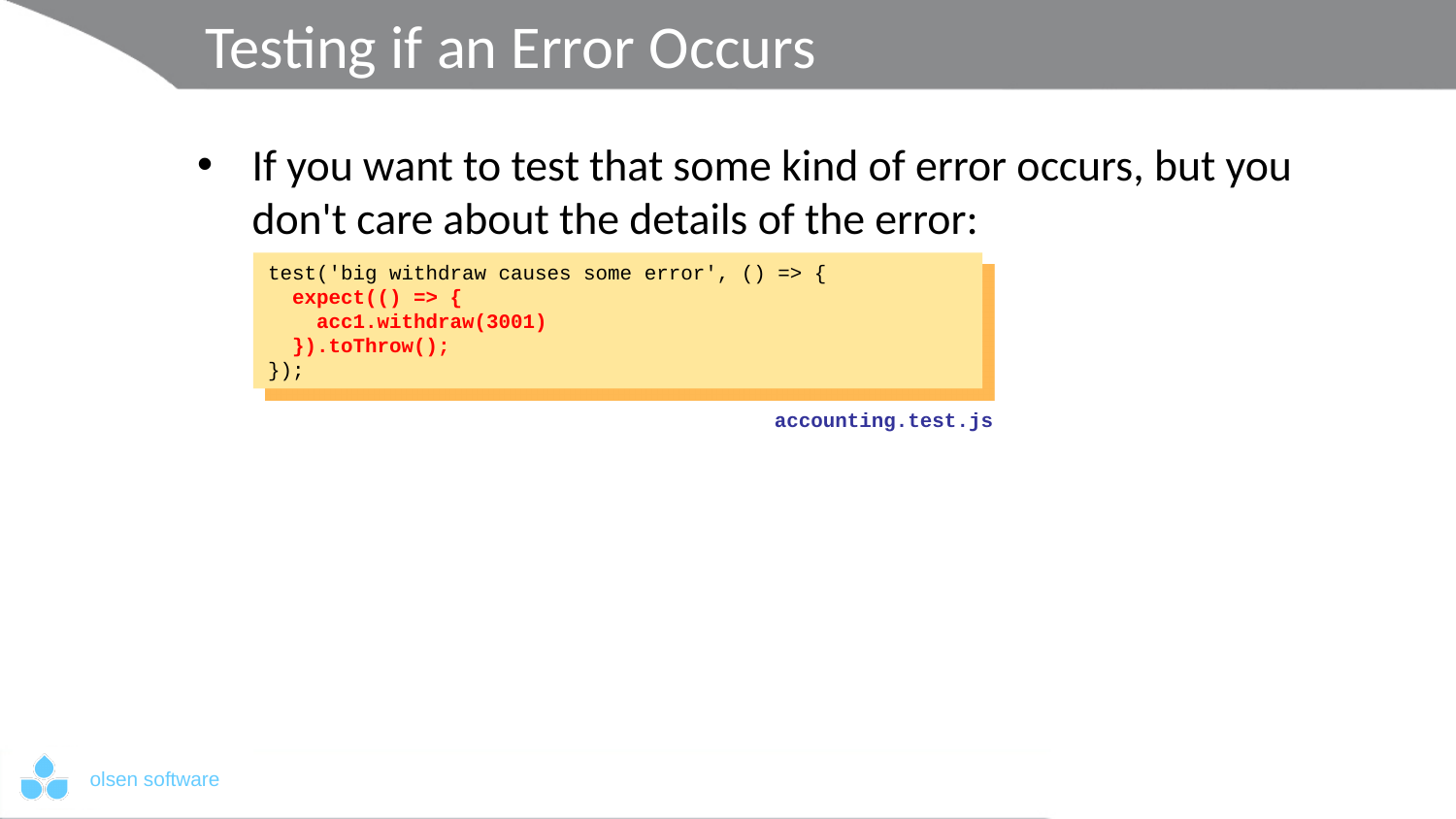

# Testing if an Error Occurs
If you want to test that some kind of error occurs, but you don't care about the details of the error:
test('big withdraw causes some error', () => {
  expect(() => {
    acc1.withdraw(3001)
  }).toThrow();
});
accounting.test.js